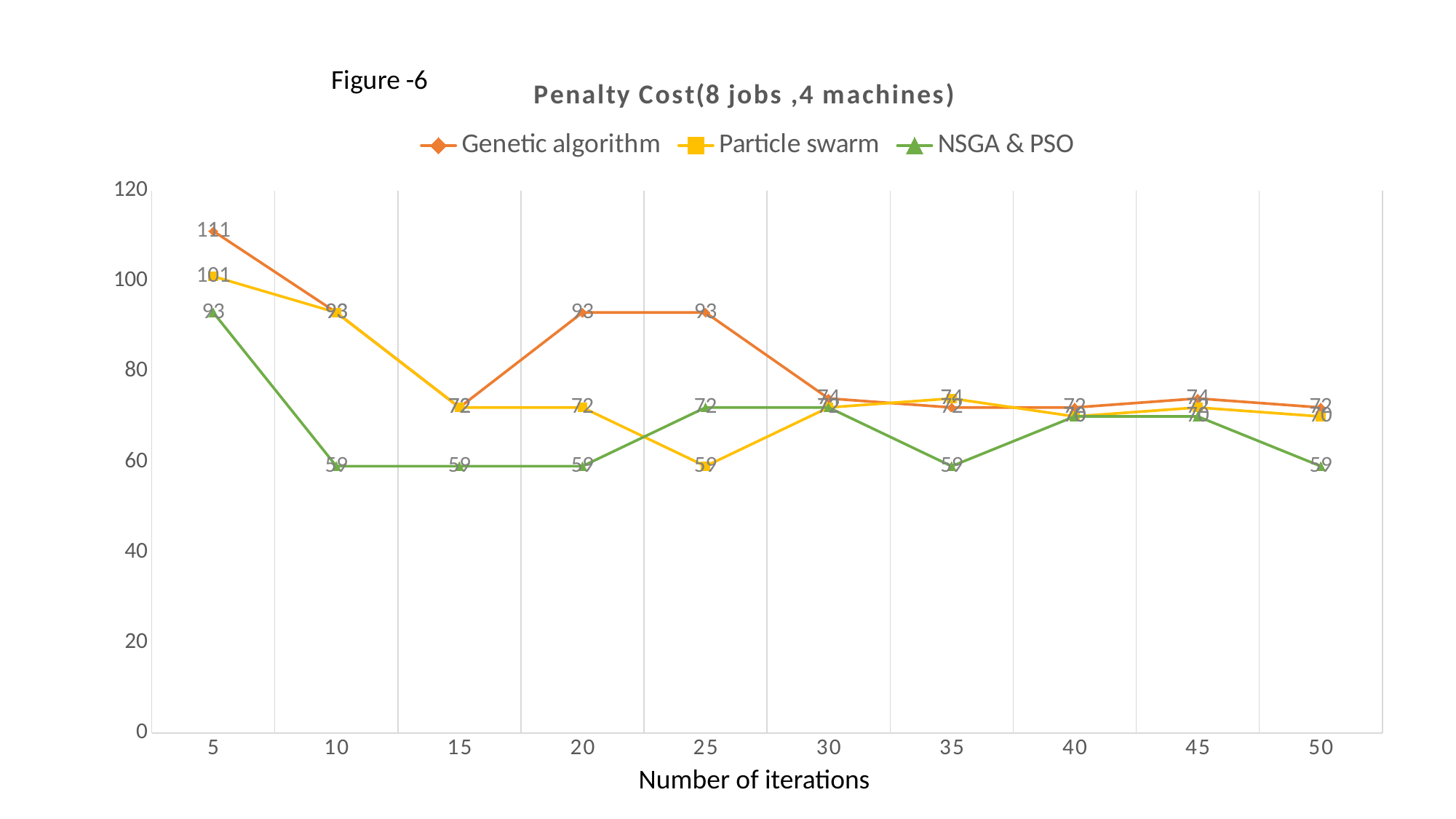

### Chart: Penalty Cost(8 jobs ,4 machines)

| Category | Genetic algorithm | Particle swarm | NSGA & PSO |
|---|---|---|---|
| 5 | 111.0 | 101.0 | 93.0 |
| 10 | 93.0 | 93.0 | 59.0 |
| 15 | 72.0 | 72.0 | 59.0 |
| 20 | 93.0 | 72.0 | 59.0 |
| 25 | 93.0 | 59.0 | 72.0 |
| 30 | 74.0 | 72.0 | 72.0 |
| 35 | 72.0 | 74.0 | 59.0 |
| 40 | 72.0 | 70.0 | 70.0 |
| 45 | 74.0 | 72.0 | 70.0 |
| 50 | 72.0 | 70.0 | 59.0 |
Number of iterations